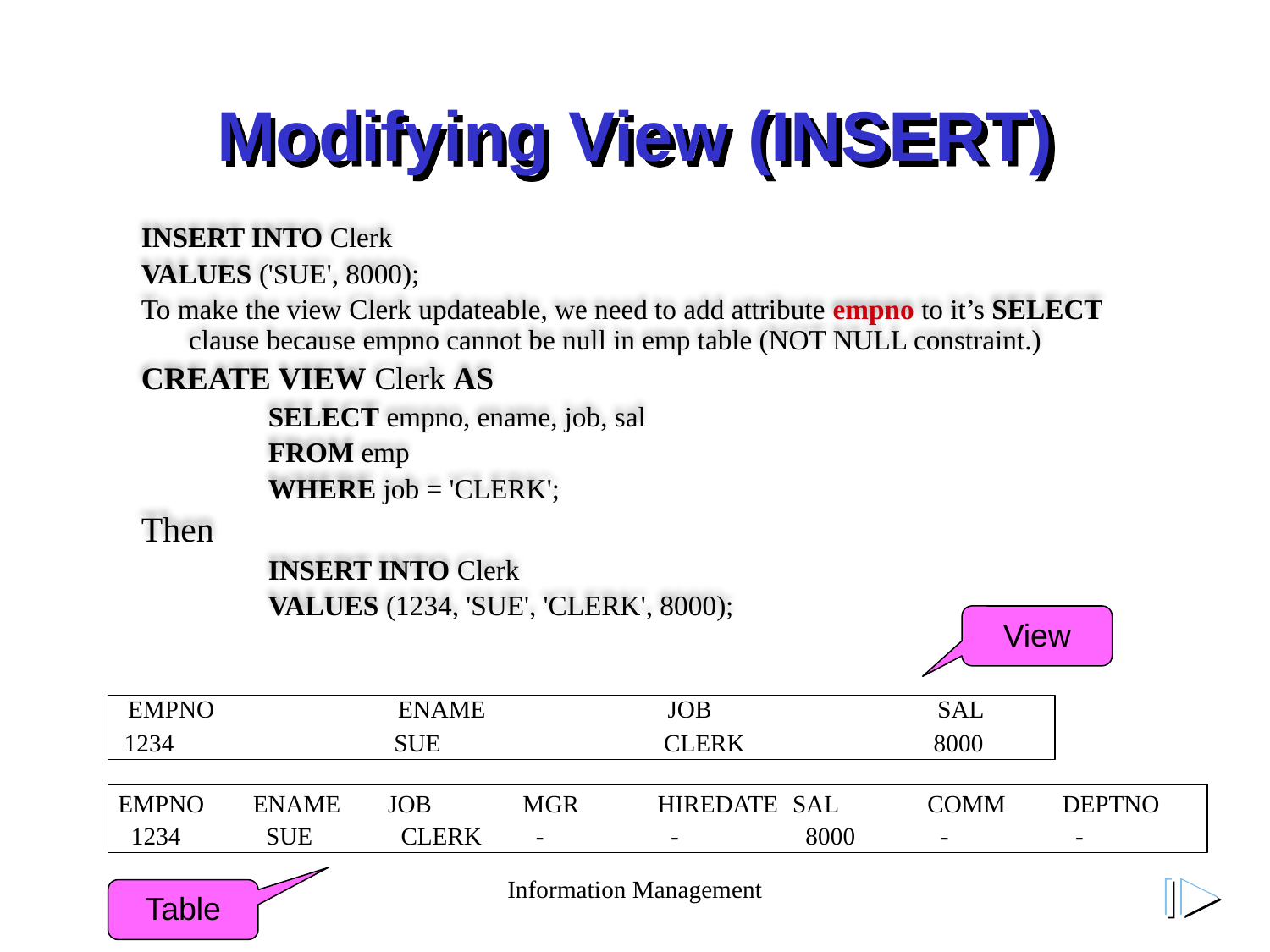

# Modifying View (INSERT)
INSERT INTO Clerk
VALUES ('SUE', 8000);
To make the view Clerk updateable, we need to add attribute empno to it’s SELECT clause because empno cannot be null in emp table (NOT NULL constraint.)
CREATE VIEW Clerk AS
SELECT empno, ename, job, sal
FROM emp
WHERE job = 'CLERK';
Then
INSERT INTO Clerk
VALUES (1234, 'SUE', 'CLERK', 8000);

View

| EMPNO | ENAME | JOB | SAL |
| --- | --- | --- | --- |

| 1234 | SUE | CLERK | 8000 |
| --- | --- | --- | --- |

| EMPNO | ENAME | JOB | MGR | HIREDATE | SAL | COMM | DEPTNO |
| --- | --- | --- | --- | --- | --- | --- | --- |
| 1234 | SUE | CLERK | - | - | 8000 | - | - |
| --- | --- | --- | --- | --- | --- | --- | --- |
Information Management

Table